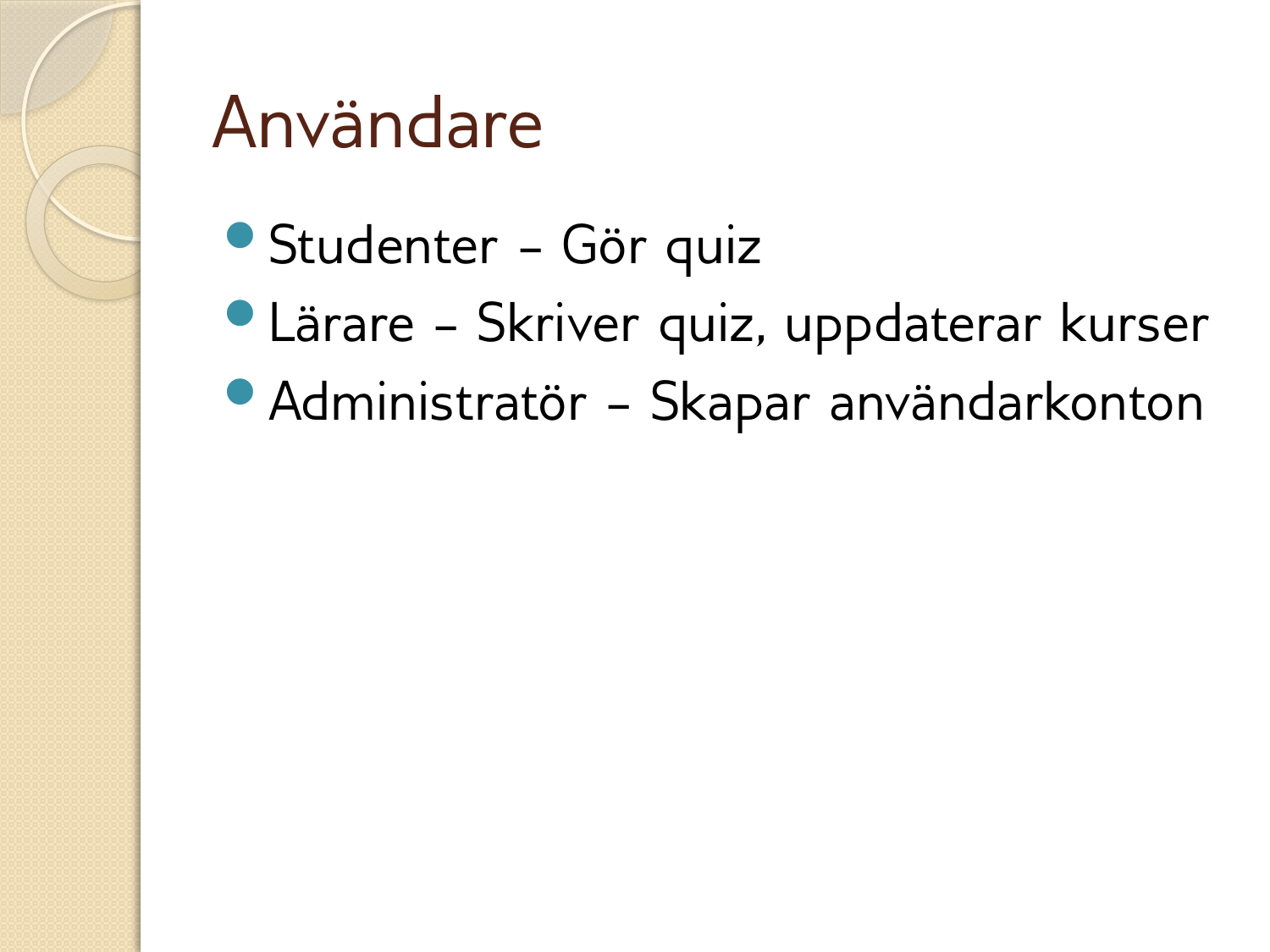

# Användare
Studenter – Gör quiz
Lärare – Skriver quiz, uppdaterar kurser
Administratör – Skapar användarkonton